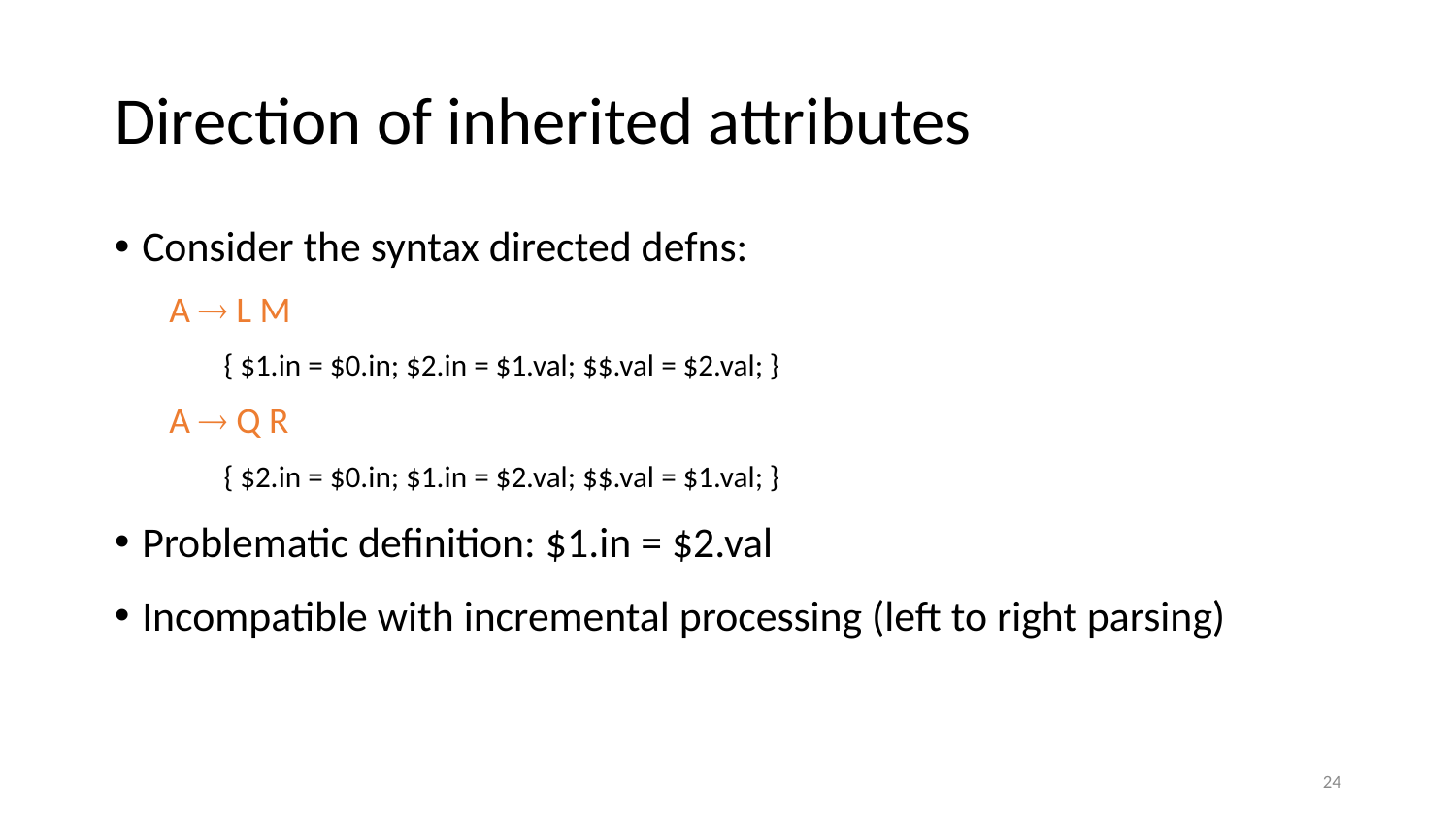

# Direction of inherited attributes
Consider the syntax directed defns:
A → L M
{ $1.in = $0.in; $2.in = $1.val; $$.val = $2.val; }
A → Q R
{ $2.in = $0.in; $1.in = $2.val; $$.val = $1.val; }
Problematic definition: $1.in = $2.val
Incompatible with incremental processing (left to right parsing)
24